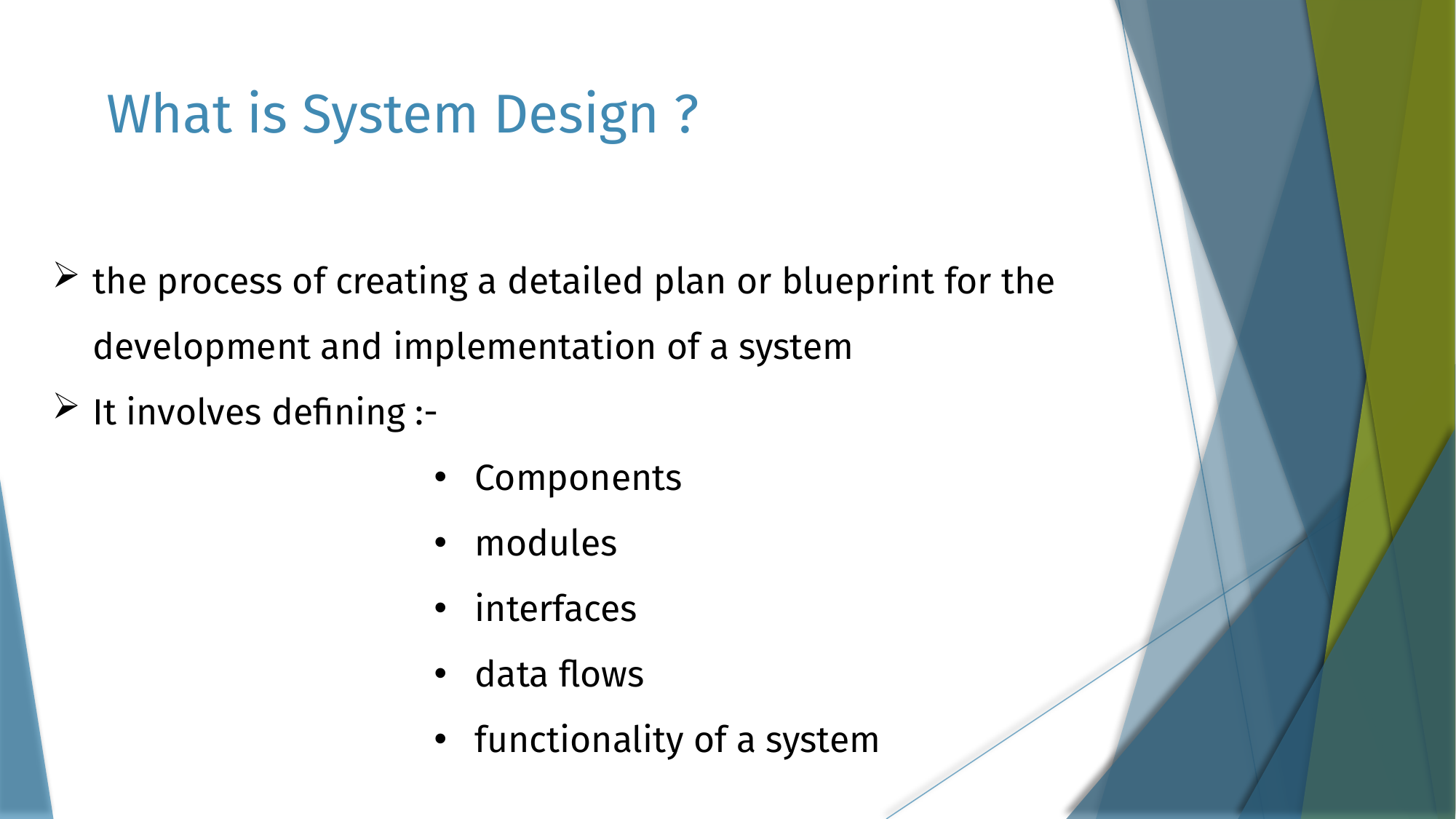

# What is System Design ?
the process of creating a detailed plan or blueprint for the development and implementation of a system
It involves defining :-
Components
modules
interfaces
data flows
functionality of a system